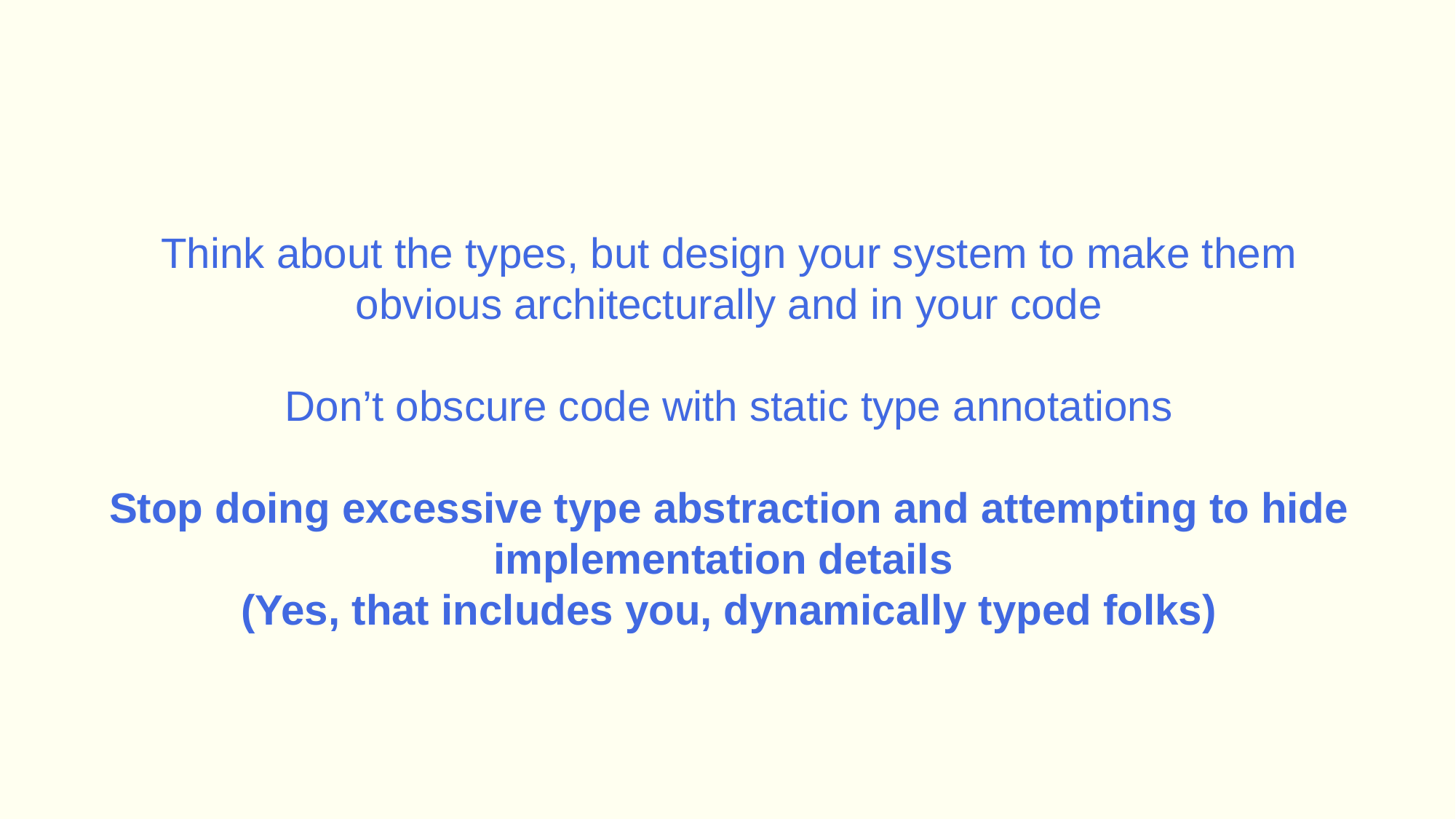

Think about the types, but design your system to make them
obvious architecturally and in your code

Don’t obscure code with static type annotations

Stop doing excessive type abstraction and attempting to hide implementation details
(Yes, that includes you, dynamically typed folks)